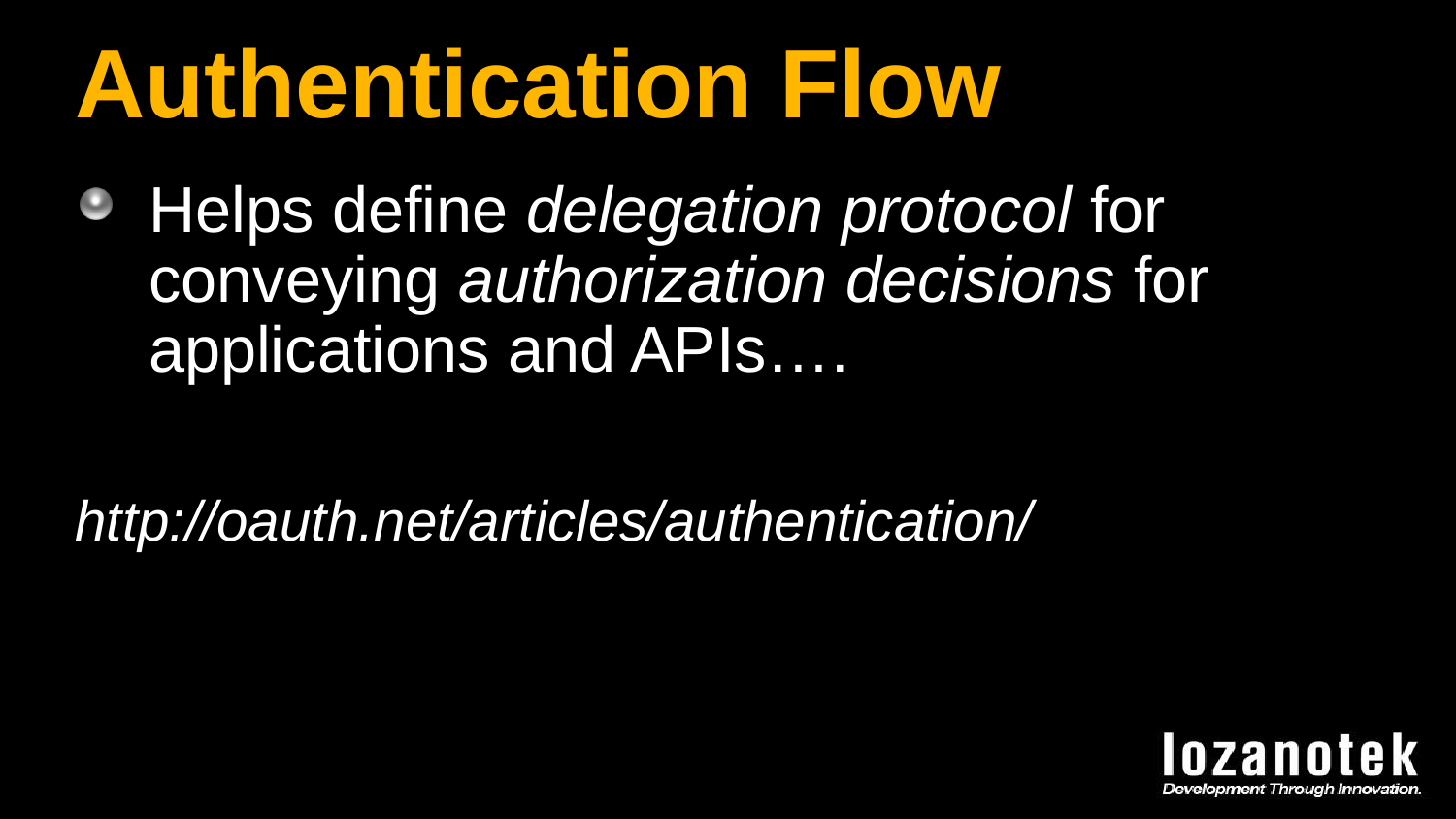

# Authentication Flow
Helps define delegation protocol for conveying authorization decisions for applications and APIs….

http://oauth.net/articles/authentication/